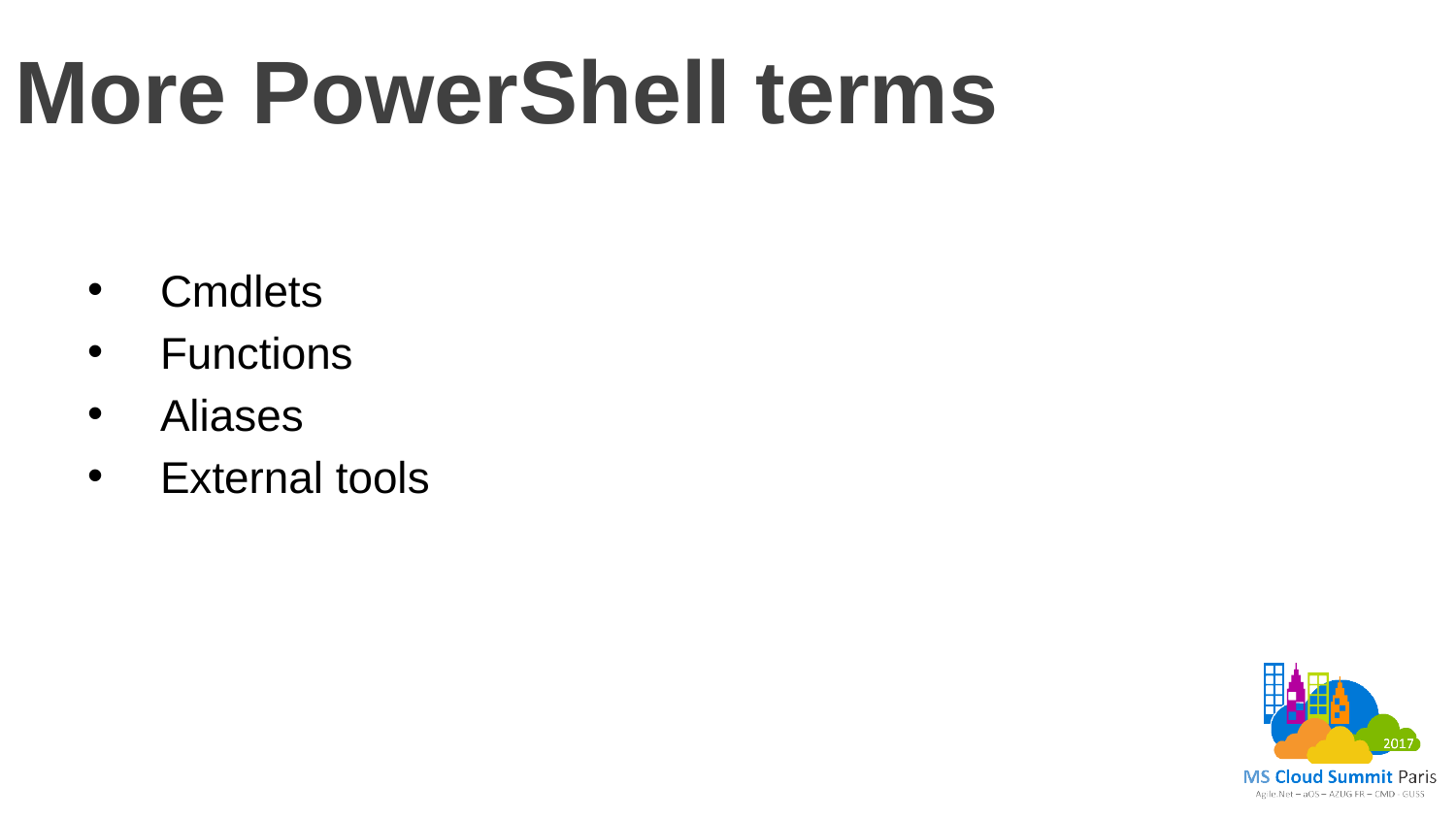

# More PowerShell terms

Cmdlets
Functions
Aliases
External tools